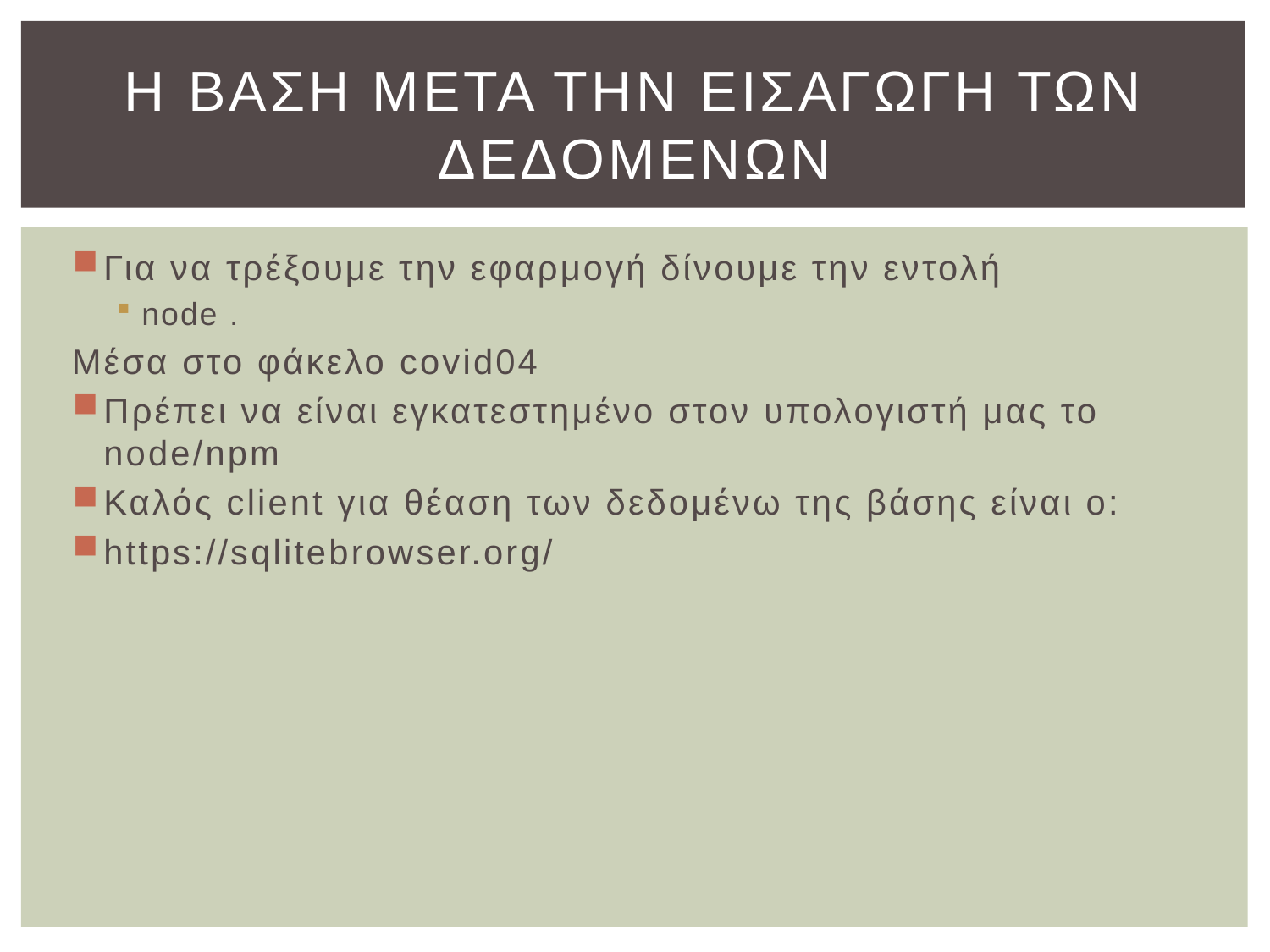

# Η βαση μετα την εισαγωγη των δεδομενων
Για να τρέξουμε την εφαρμογή δίνουμε την εντολή
node .
Μέσα στο φάκελο covid04
Πρέπει να είναι εγκατεστημένο στον υπολογιστή μας το node/npm
Καλός client για θέαση των δεδομένω της βάσης είναι ο:
https://sqlitebrowser.org/